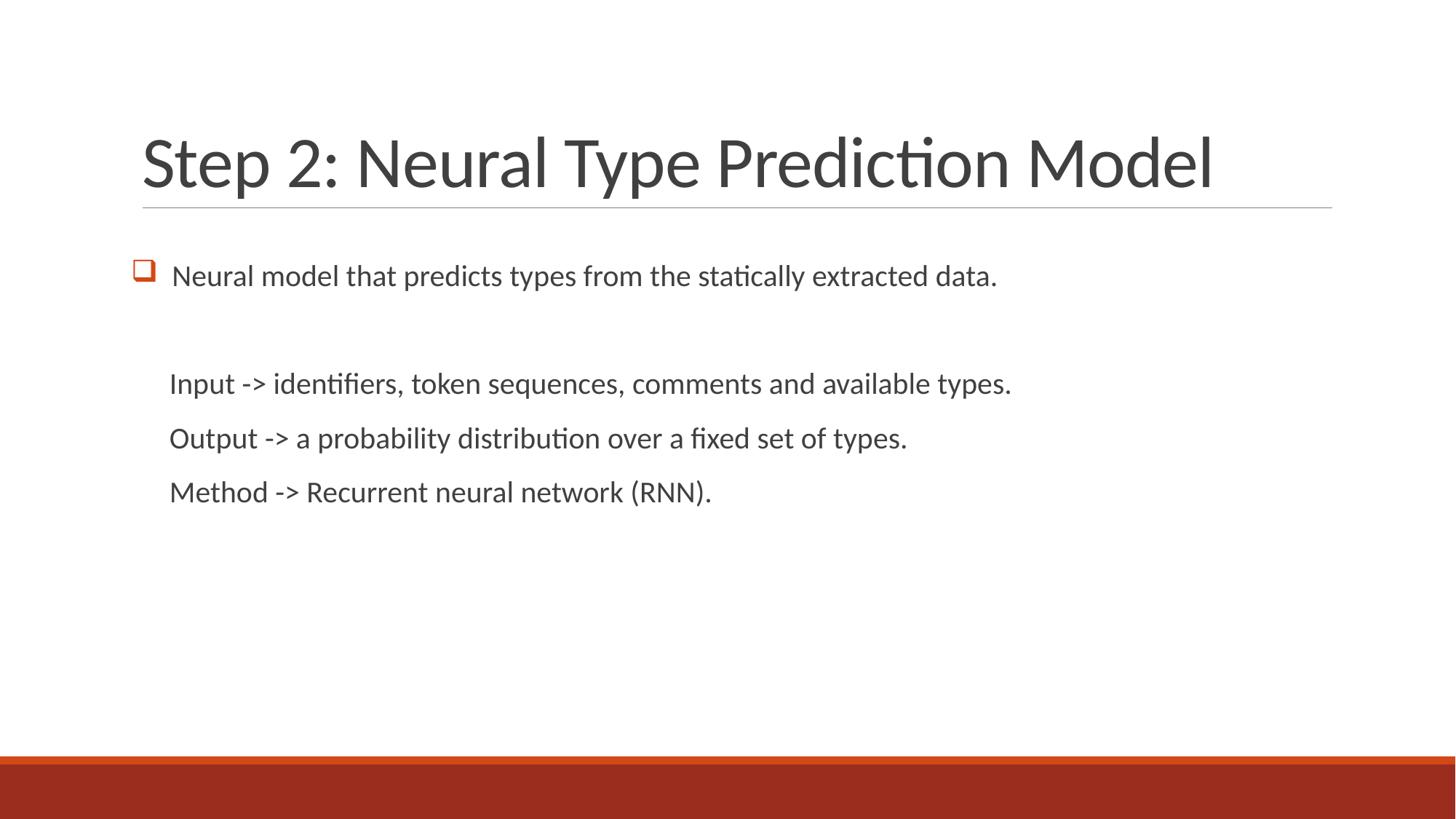

# Step 2: Neural Type Prediction Model
  Neural model that predicts types from the statically extracted data.

    Input -> identifiers, token sequences, comments and available types.
    Output -> a probability distribution over a fixed set of types.
    Method -> Recurrent neural network (RNN).